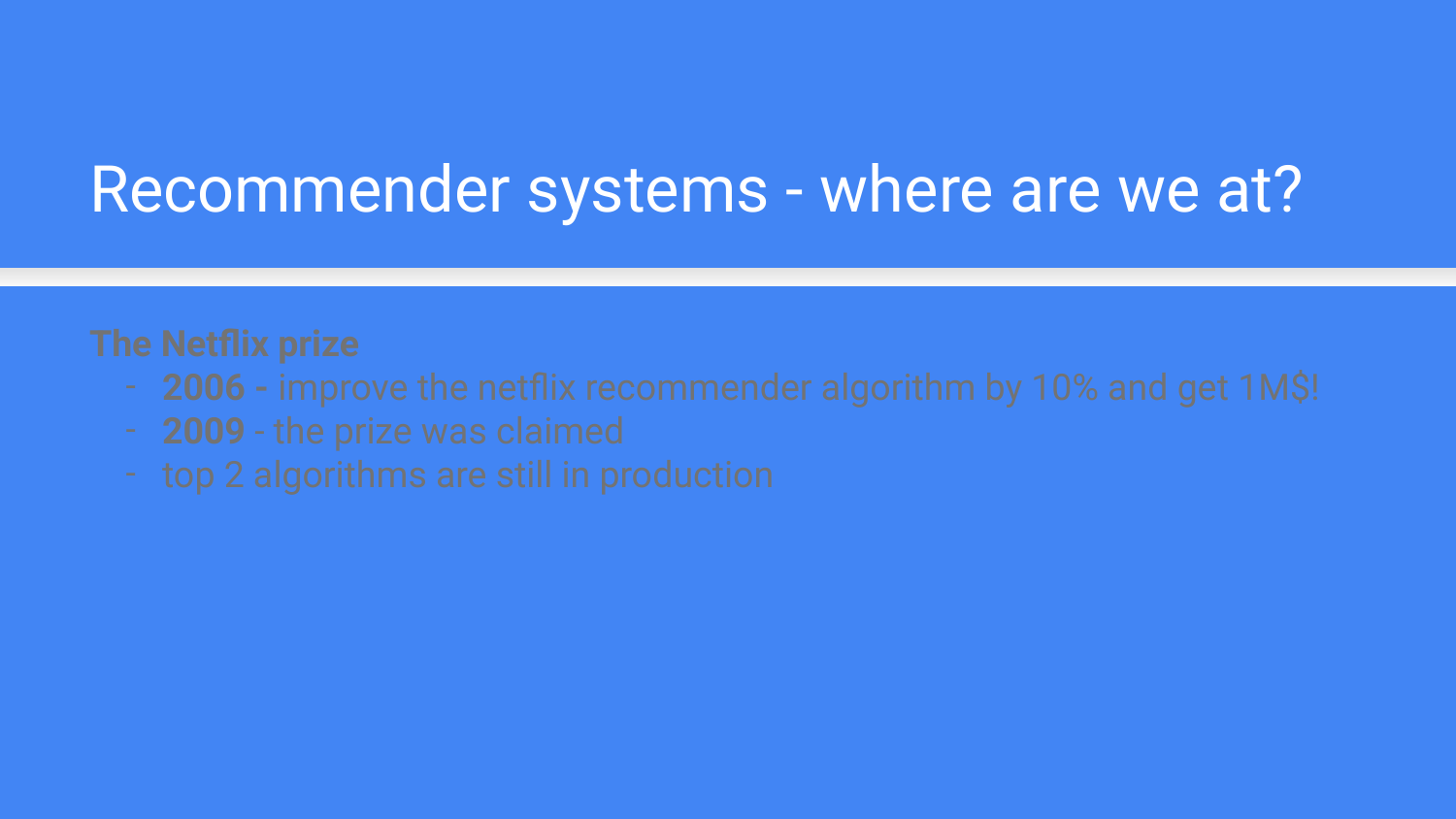

Recommender systems - where are we at?
The Netflix prize
2006 - improve the netflix recommender algorithm by 10% and get 1M$!
2009 - the prize was claimed
top 2 algorithms are still in production